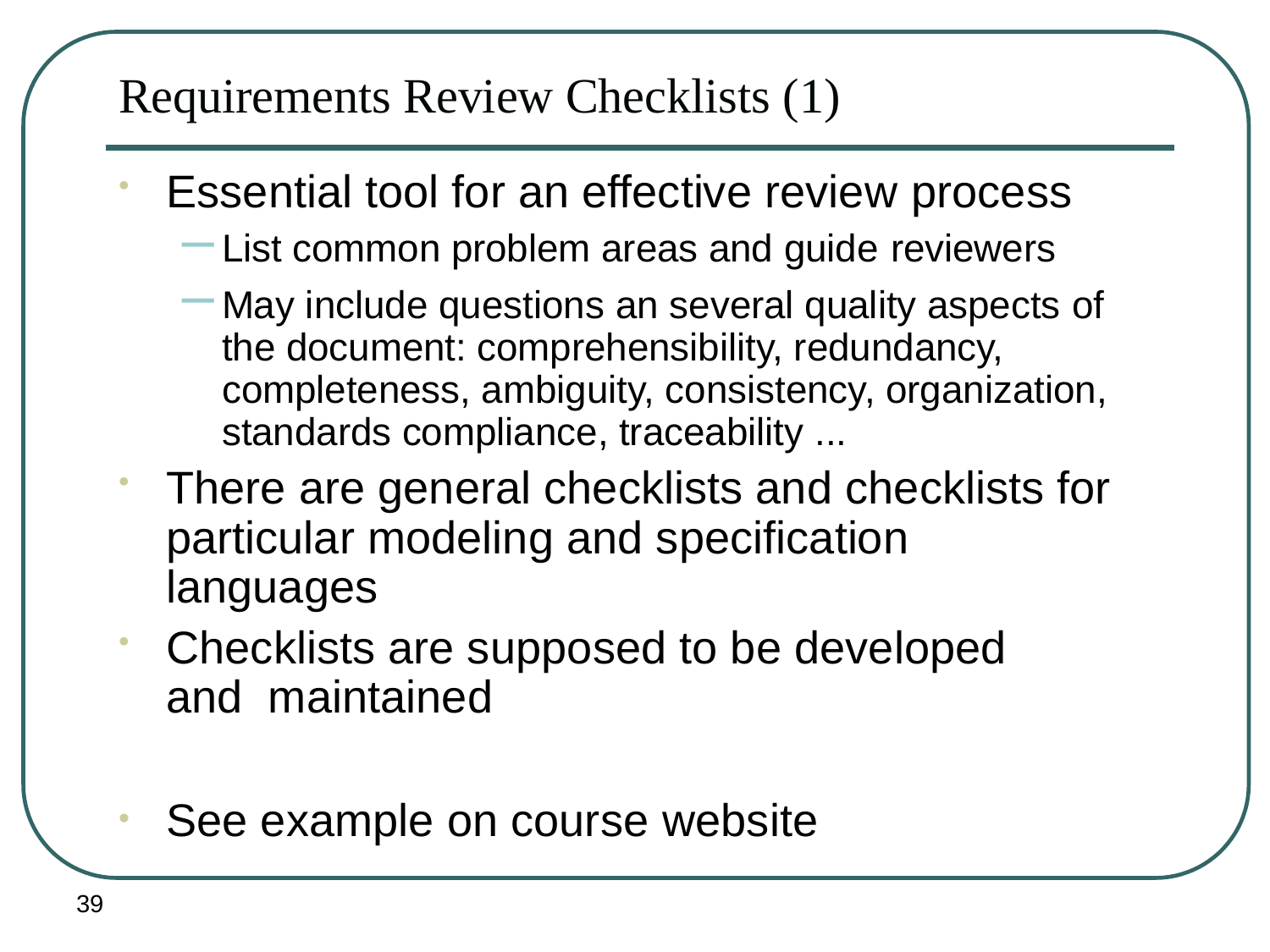

# Requirements Review Checklists (1)
Essential tool for an effective review process
List common problem areas and guide reviewers
May include questions an several quality aspects of
the document: comprehensibility, redundancy,  completeness, ambiguity, consistency, organization,  standards compliance, traceability ...
There are general checklists and checklists for  particular modeling and specification languages
Checklists are supposed to be developed and  maintained

See example on course website
39